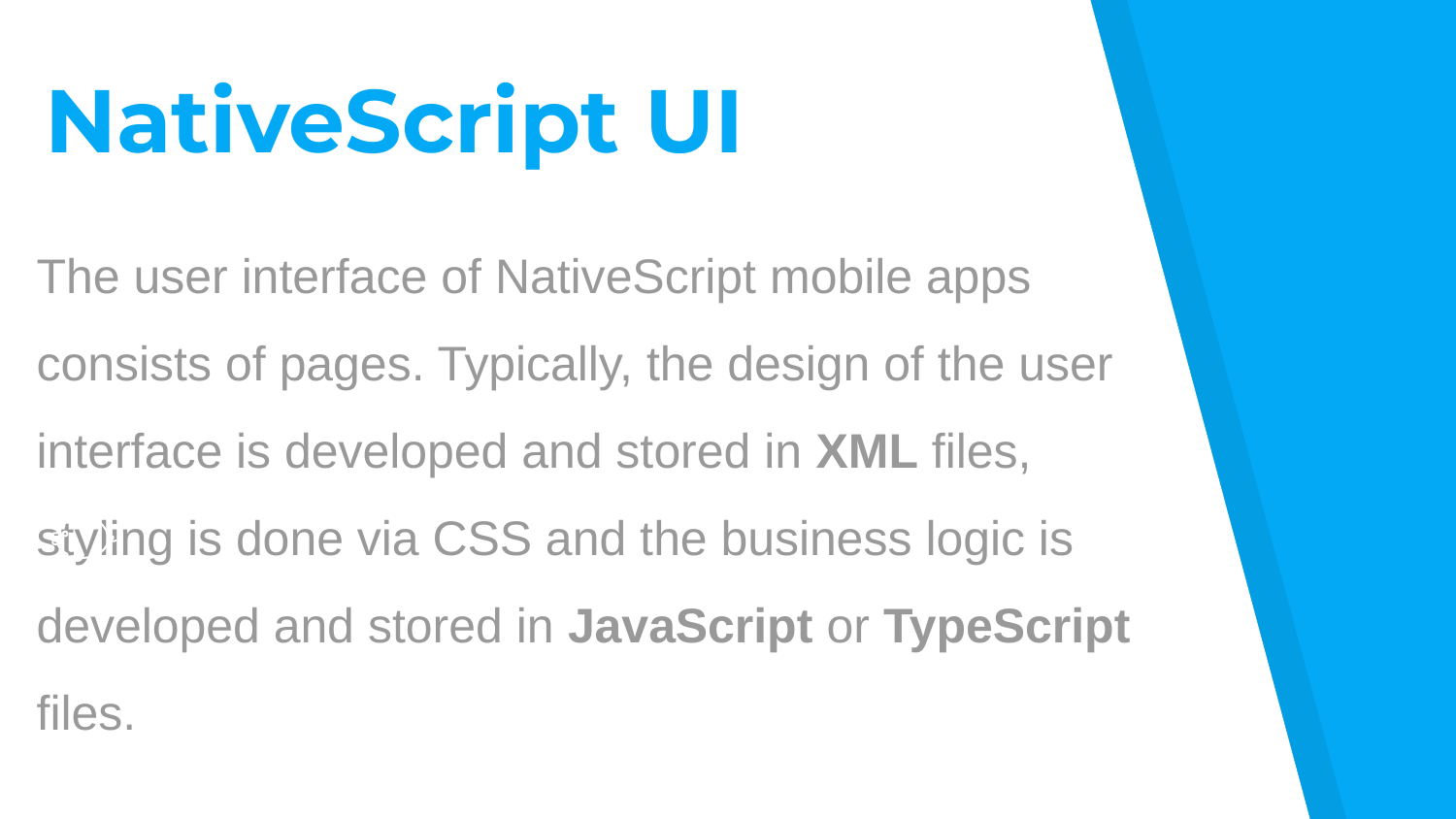

NativeScript UI
The user interface of NativeScript mobile apps consists of pages. Typically, the design of the user interface is developed and stored in XML files, styling is done via CSS and the business logic is developed and stored in JavaScript or TypeScript files.